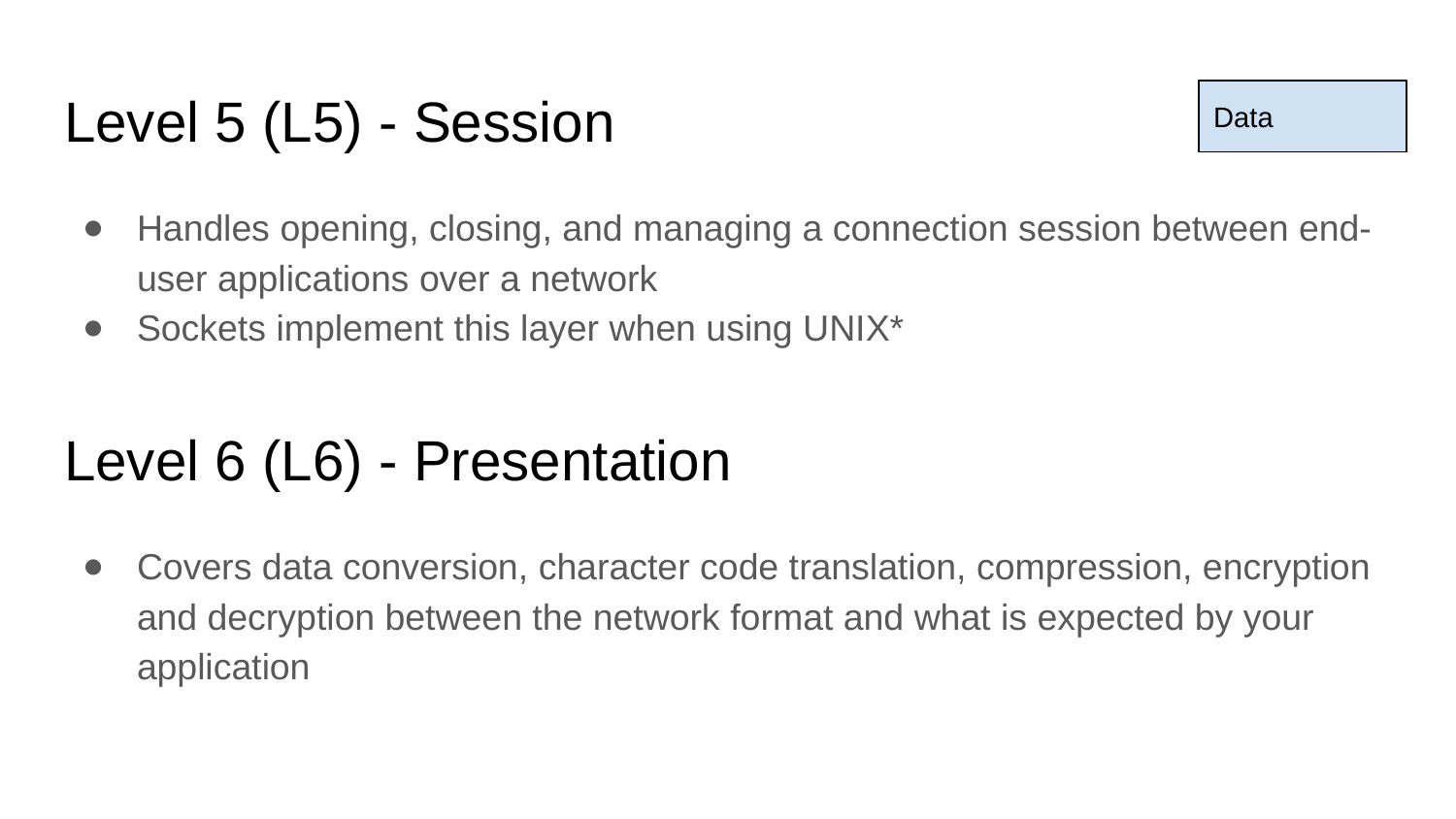

# Level 5 (L5) - Session
Data
Handles opening, closing, and managing a connection session between end-user applications over a network
Sockets implement this layer when using UNIX*
Level 6 (L6) - Presentation
Covers data conversion, character code translation, compression, encryption and decryption between the network format and what is expected by your application